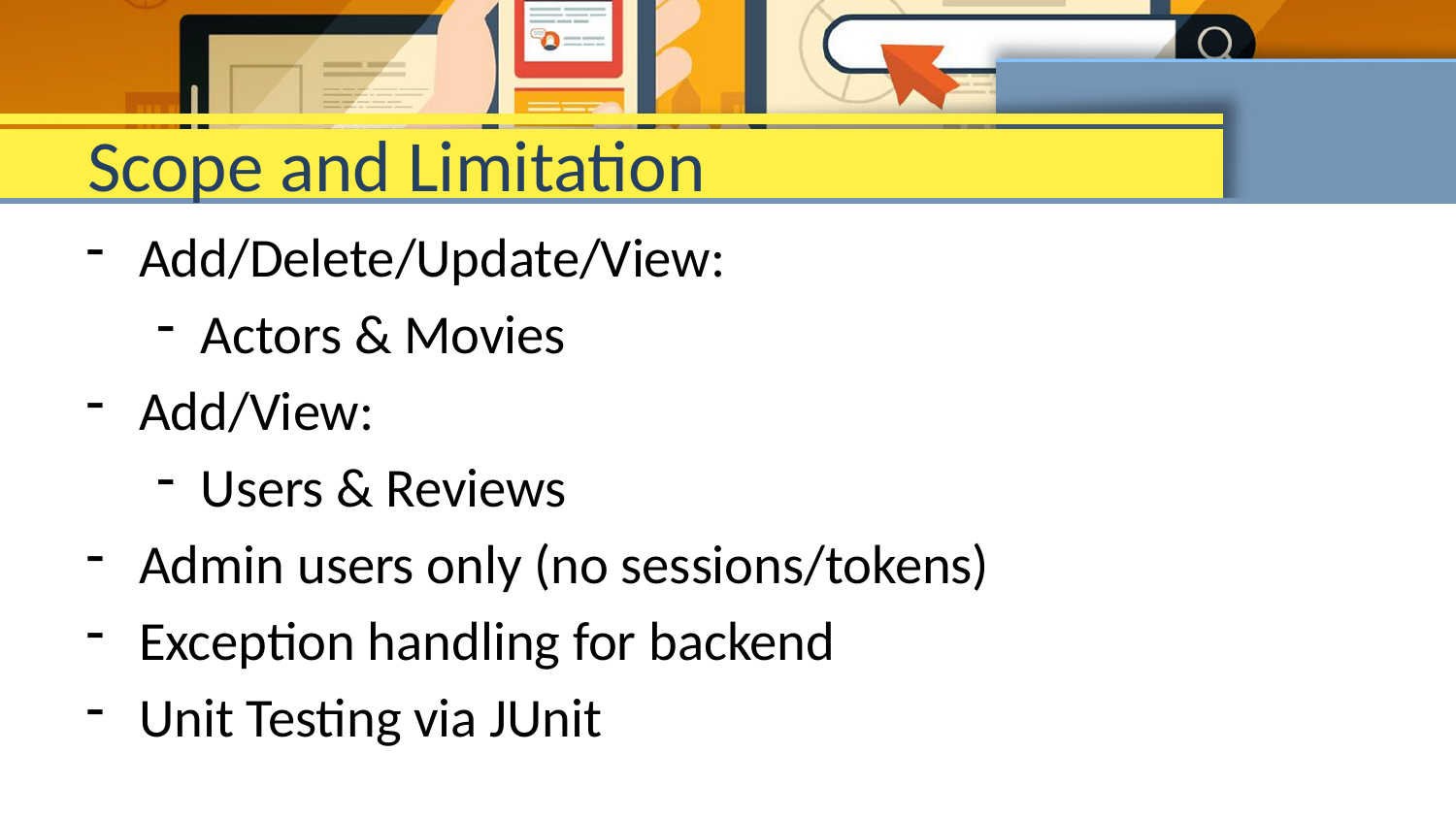

# Scope and Limitation
Add/Delete/Update/View:
Actors & Movies
Add/View:
Users & Reviews
Admin users only (no sessions/tokens)
Exception handling for backend
Unit Testing via JUnit